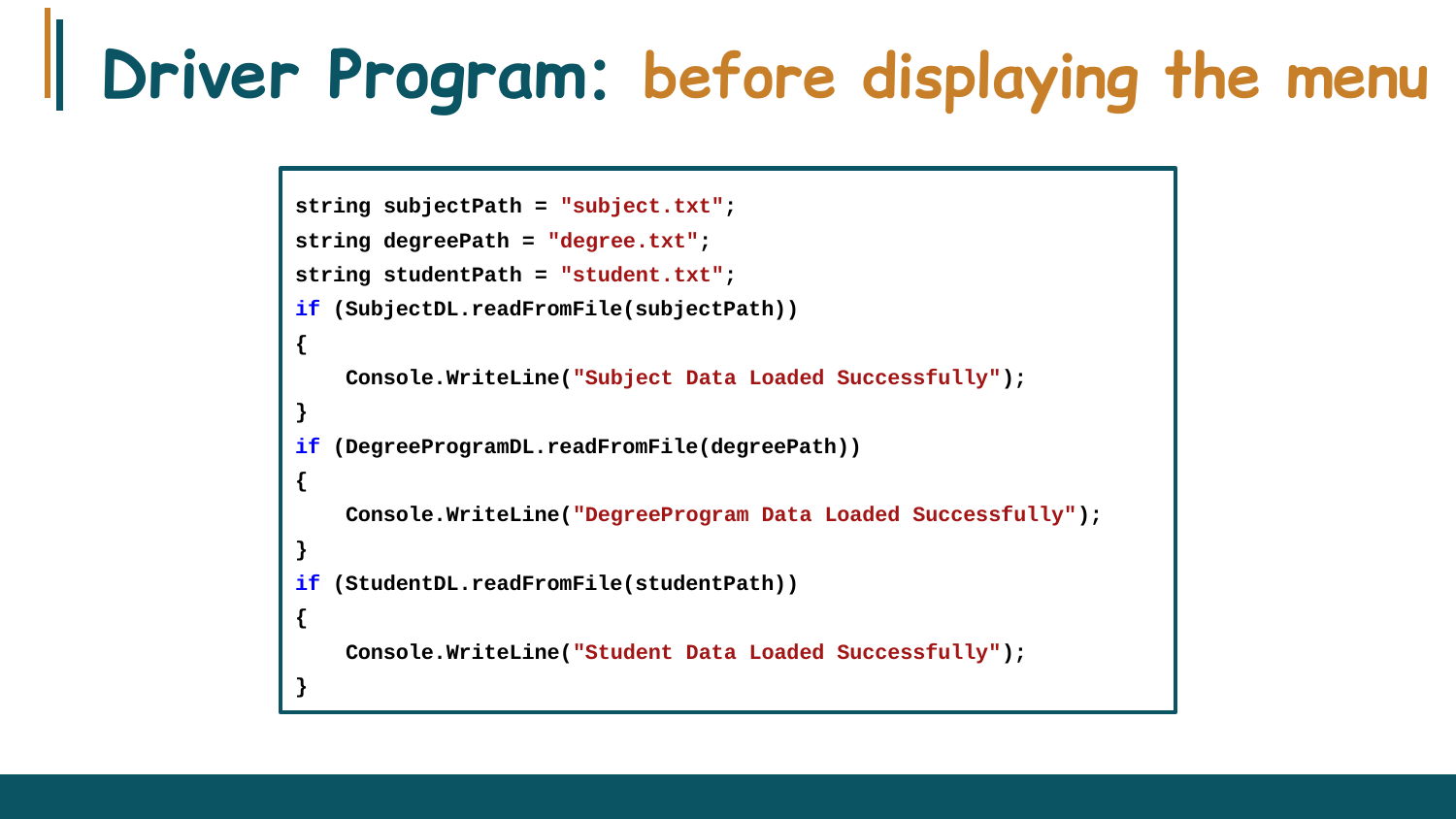

# Driver Program: before displaying the menu
string subjectPath = "subject.txt";
string degreePath = "degree.txt";
string studentPath = "student.txt";
if (SubjectDL.readFromFile(subjectPath))
{
    Console.WriteLine("Subject Data Loaded Successfully");
}
if (DegreeProgramDL.readFromFile(degreePath))
{
    Console.WriteLine("DegreeProgram Data Loaded Successfully");
}
if (StudentDL.readFromFile(studentPath))
{
    Console.WriteLine("Student Data Loaded Successfully");
}